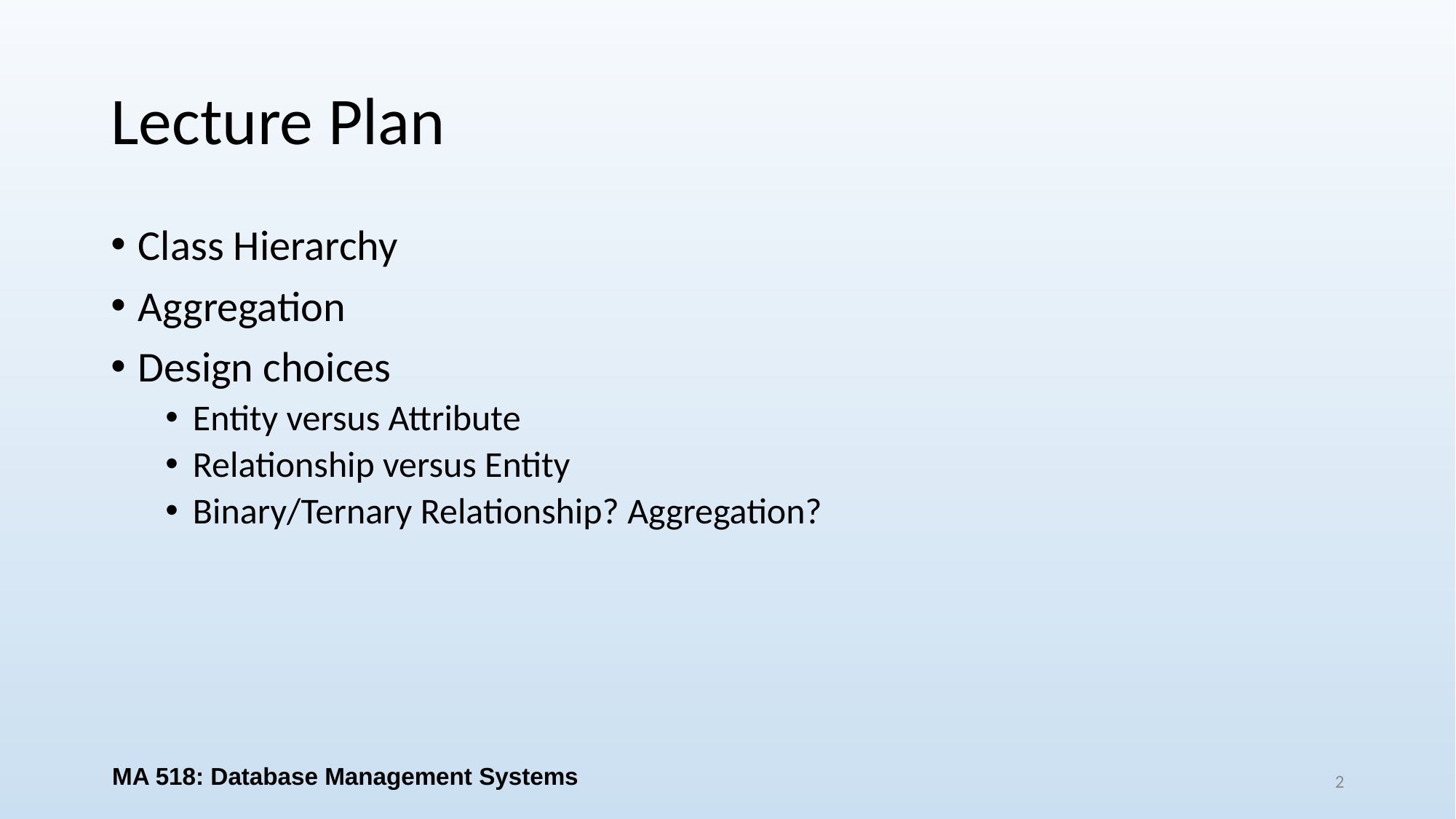

# Lecture Plan
Class Hierarchy
Aggregation
Design choices
Entity versus Attribute
Relationship versus Entity
Binary/Ternary Relationship? Aggregation?
MA 518: Database Management Systems
2